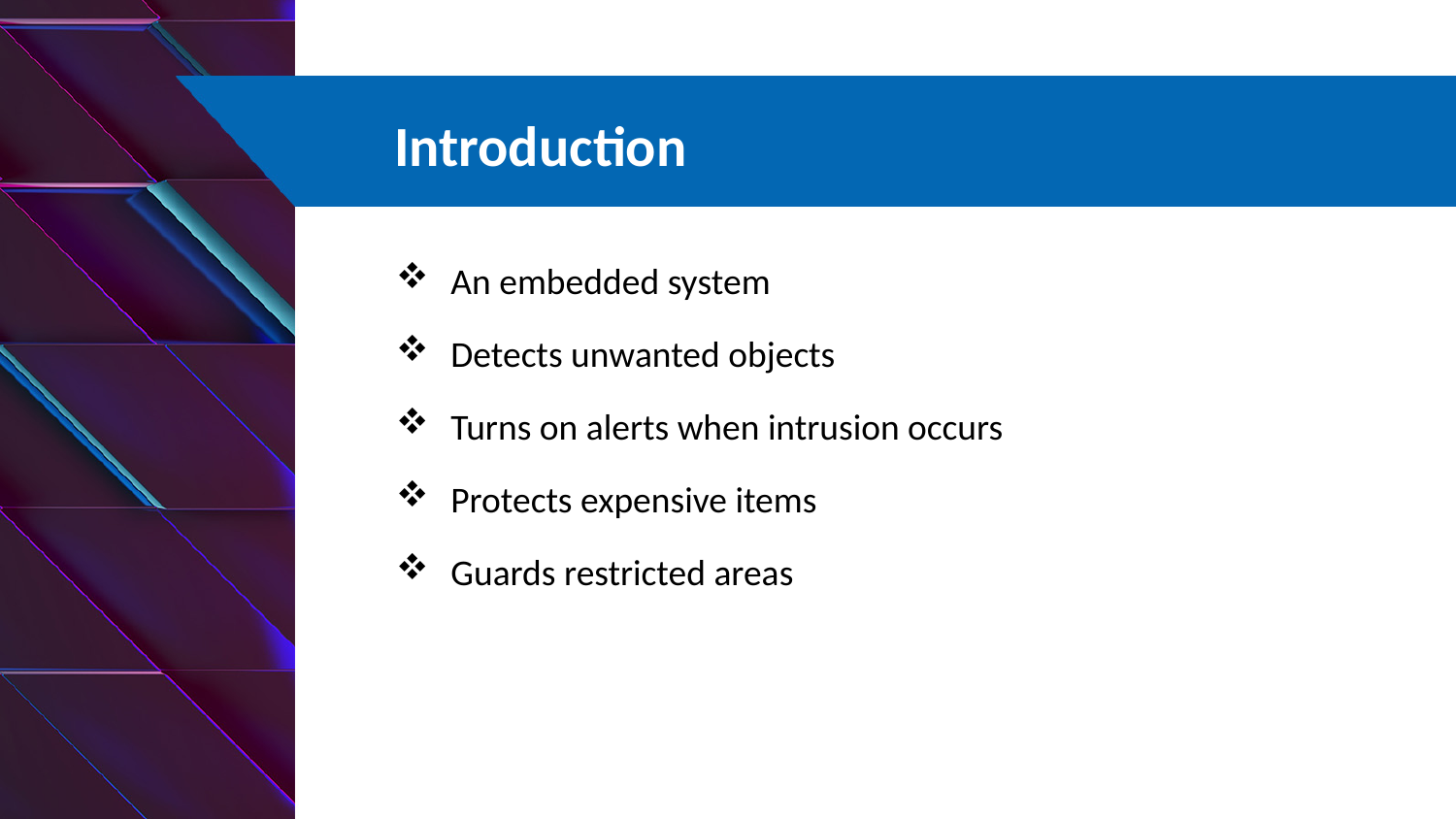

# Introduction
An embedded system
Detects unwanted objects
Turns on alerts when intrusion occurs
Protects expensive items
Guards restricted areas